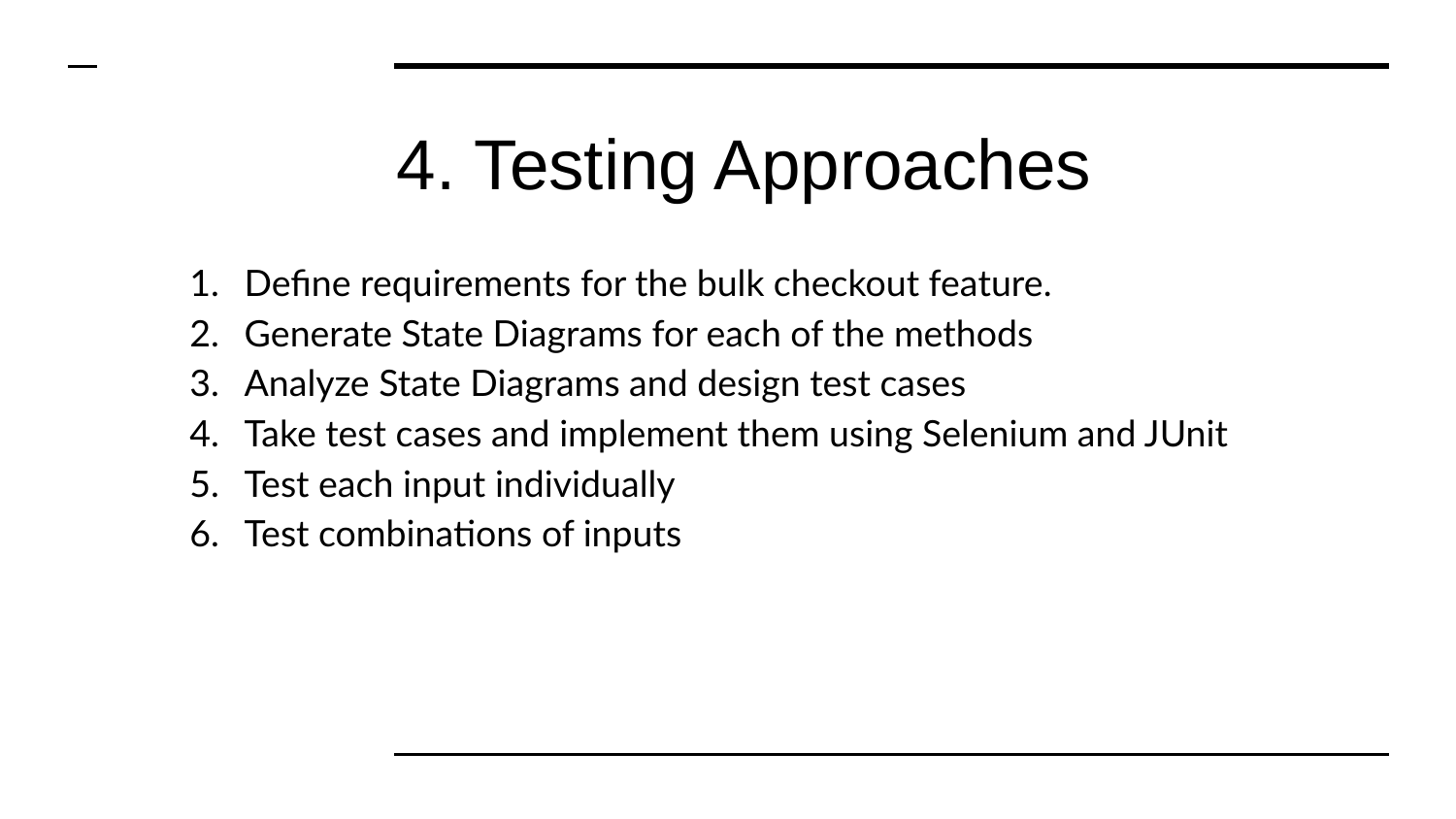

# 4. Testing Approaches
Define requirements for the bulk checkout feature.
Generate State Diagrams for each of the methods
Analyze State Diagrams and design test cases
Take test cases and implement them using Selenium and JUnit
Test each input individually
Test combinations of inputs